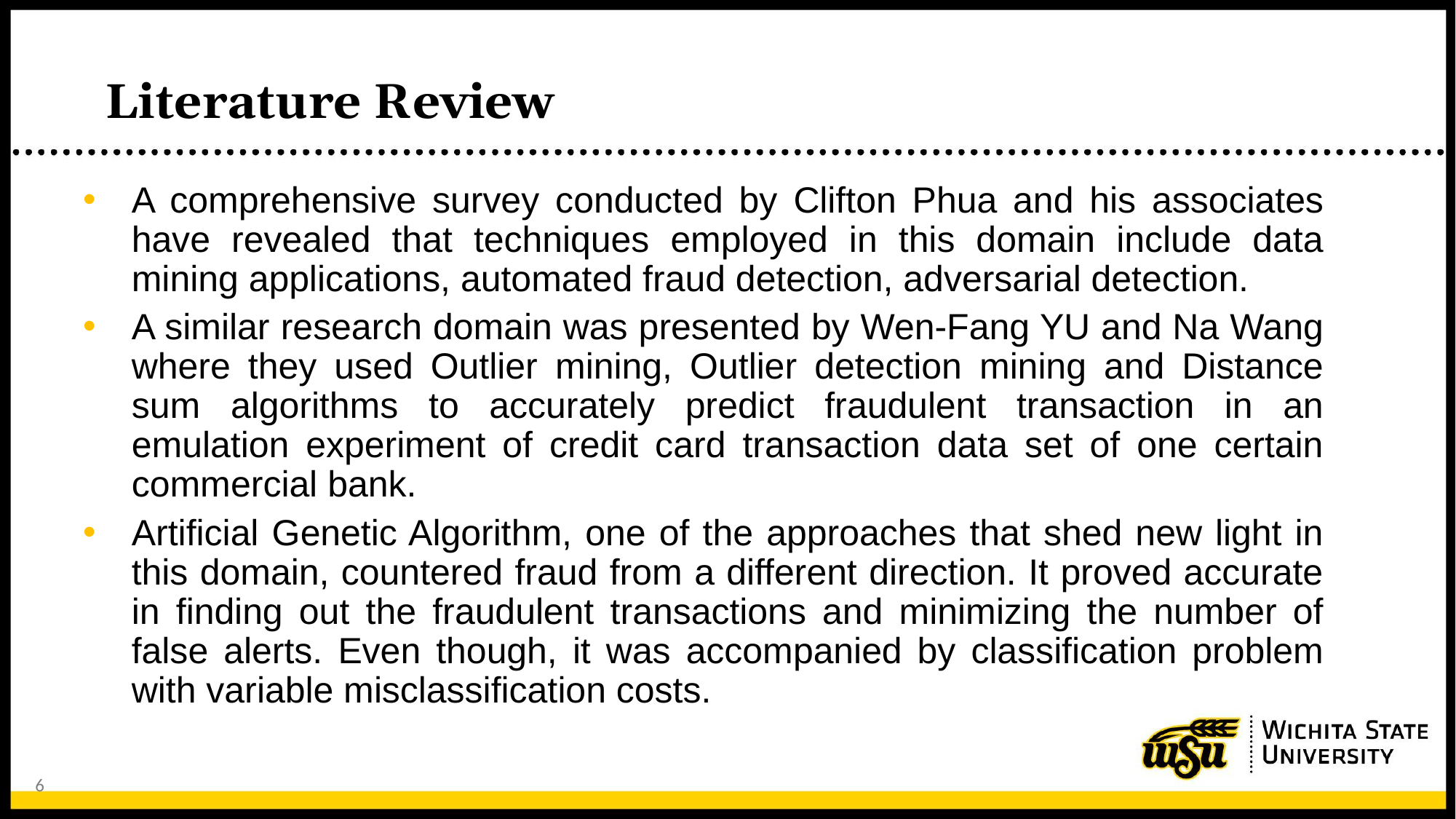

# Literature Review
A comprehensive survey conducted by Clifton Phua and his associates have revealed that techniques employed in this domain include data mining applications, automated fraud detection, adversarial detection.
A similar research domain was presented by Wen-Fang YU and Na Wang where they used Outlier mining, Outlier detection mining and Distance sum algorithms to accurately predict fraudulent transaction in an emulation experiment of credit card transaction data set of one certain commercial bank.
Artificial Genetic Algorithm, one of the approaches that shed new light in this domain, countered fraud from a different direction. It proved accurate in finding out the fraudulent transactions and minimizing the number of false alerts. Even though, it was accompanied by classification problem with variable misclassification costs.